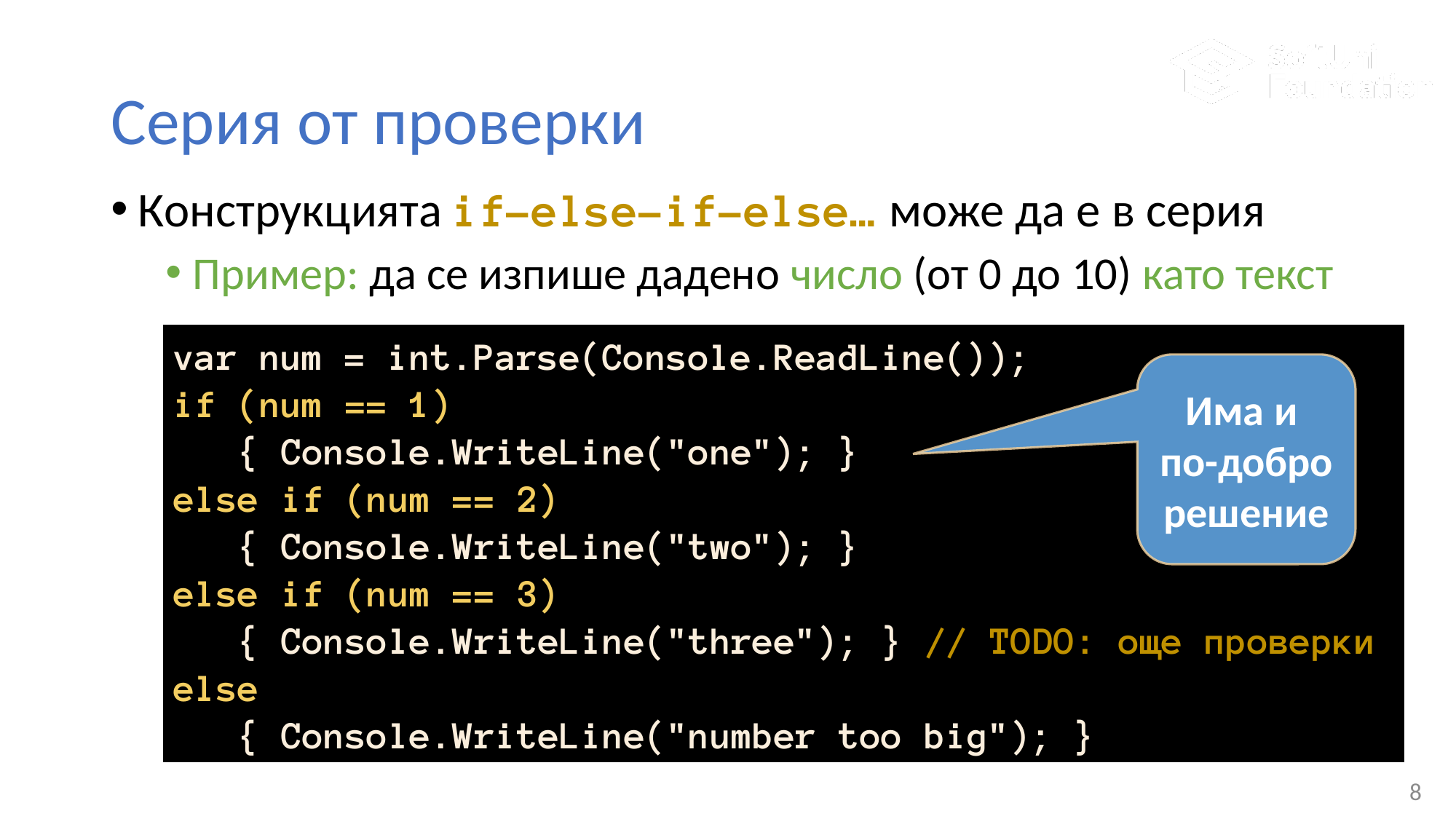

# Серия от проверки
Конструкцията if-else-if-else… може да е в серия
Пример: да се изпише дадено число (от 0 до 10) като текст
var num = int.Parse(Console.ReadLine());
if (num == 1)
   { Console.WriteLine("one"); }
else if (num == 2)
   { Console.WriteLine("two"); }
else if (num == 3)
   { Console.WriteLine("three"); } // TODO: още проверки
else
   { Console.WriteLine("number too big"); }
Има и
по-добро решение
8